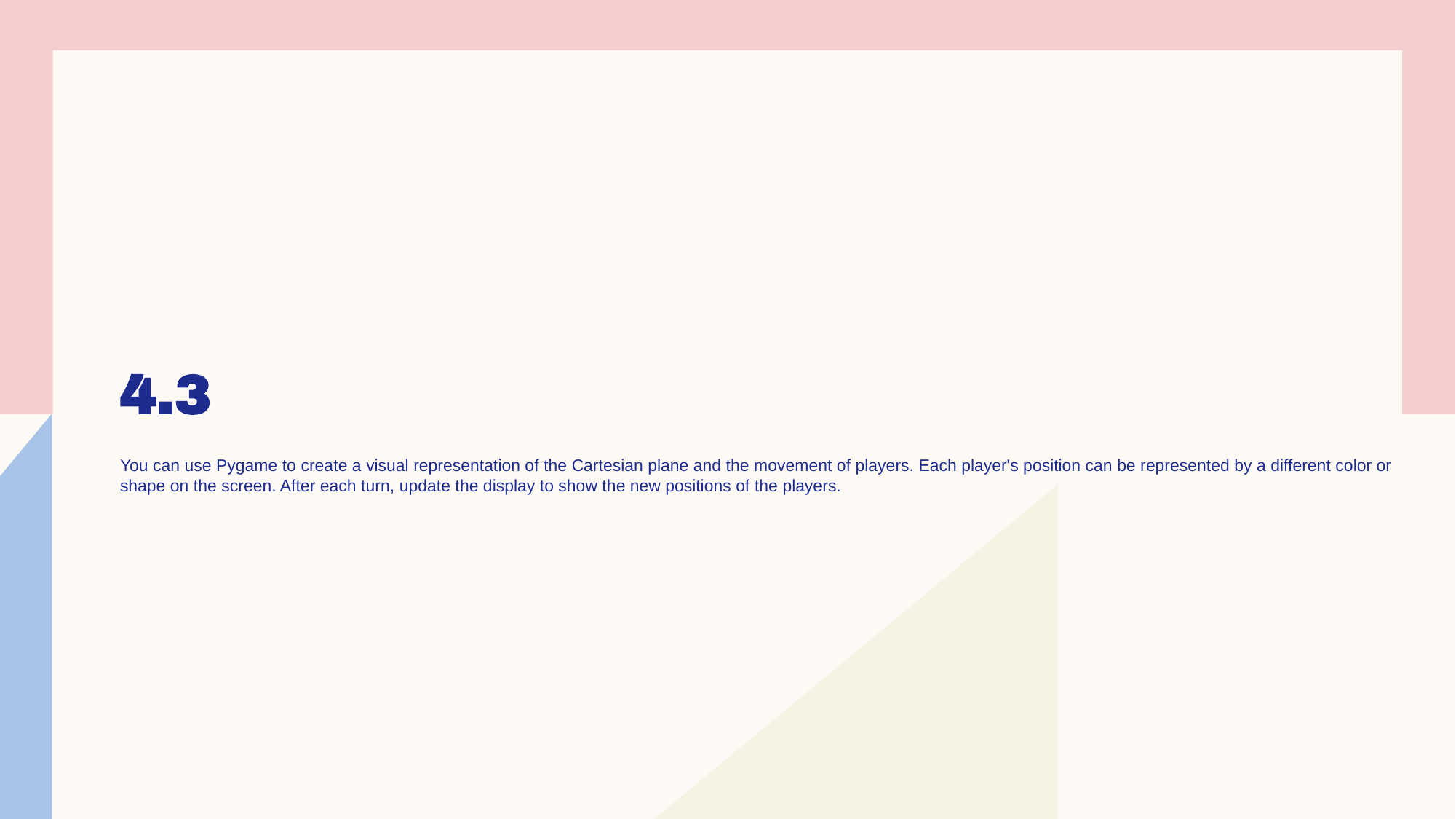

# 4.3
You can use Pygame to create a visual representation of the Cartesian plane and the movement of players. Each player's position can be represented by a different color or shape on the screen. After each turn, update the display to show the new positions of the players.